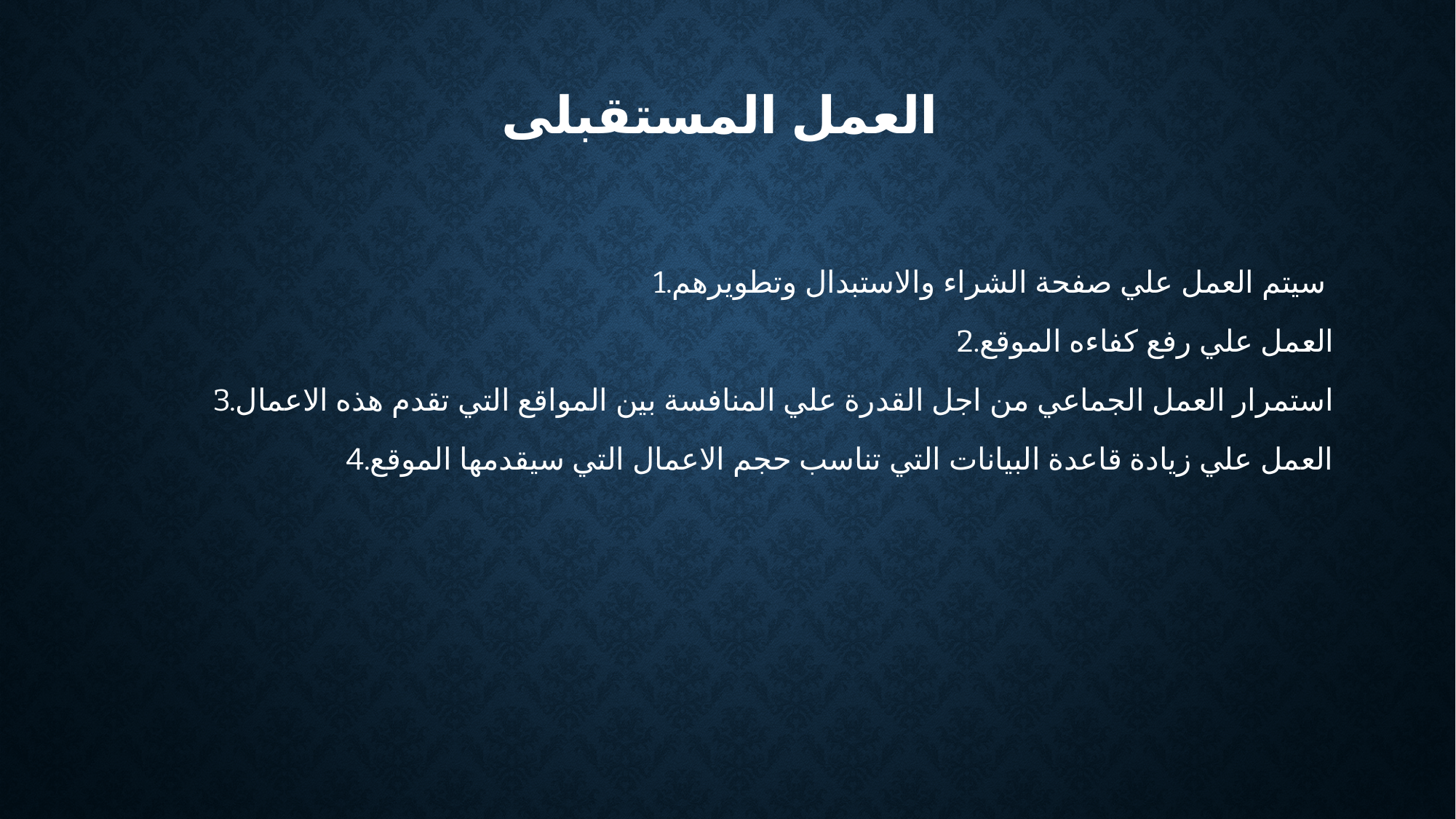

# العمل المستقبلى
1.سيتم العمل علي صفحة الشراء والاستبدال وتطويرهم
2.العمل علي رفع كفاءه الموقع
3.استمرار العمل الجماعي من اجل القدرة علي المنافسة بين المواقع التي تقدم هذه الاعمال
4.العمل علي زيادة قاعدة البيانات التي تناسب حجم الاعمال التي سيقدمها الموقع